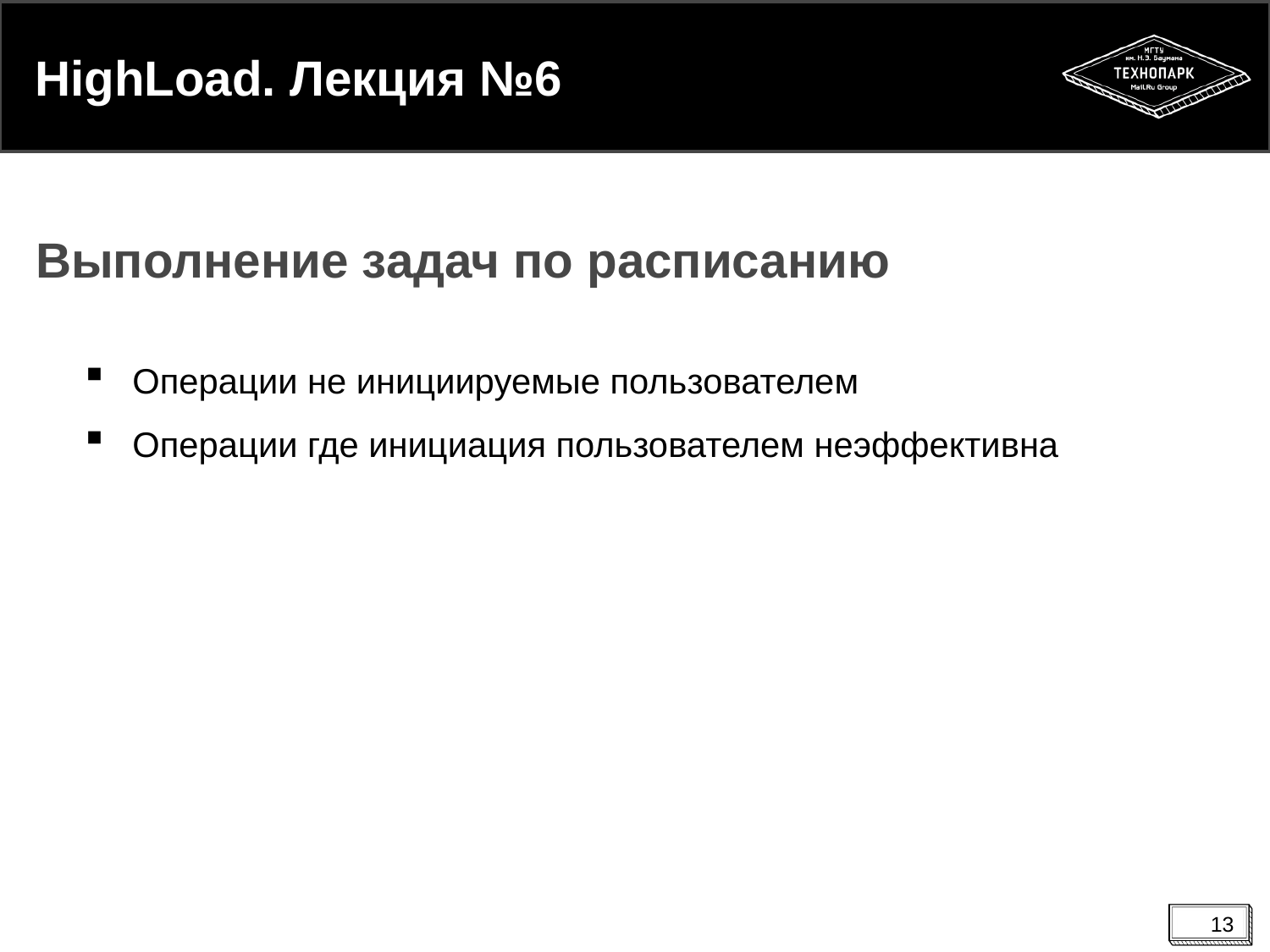

# HighLoad. Лекция №6
Выполнение задач по расписанию
Операции не инициируемые пользователем
Операции где инициация пользователем неэффективна
13